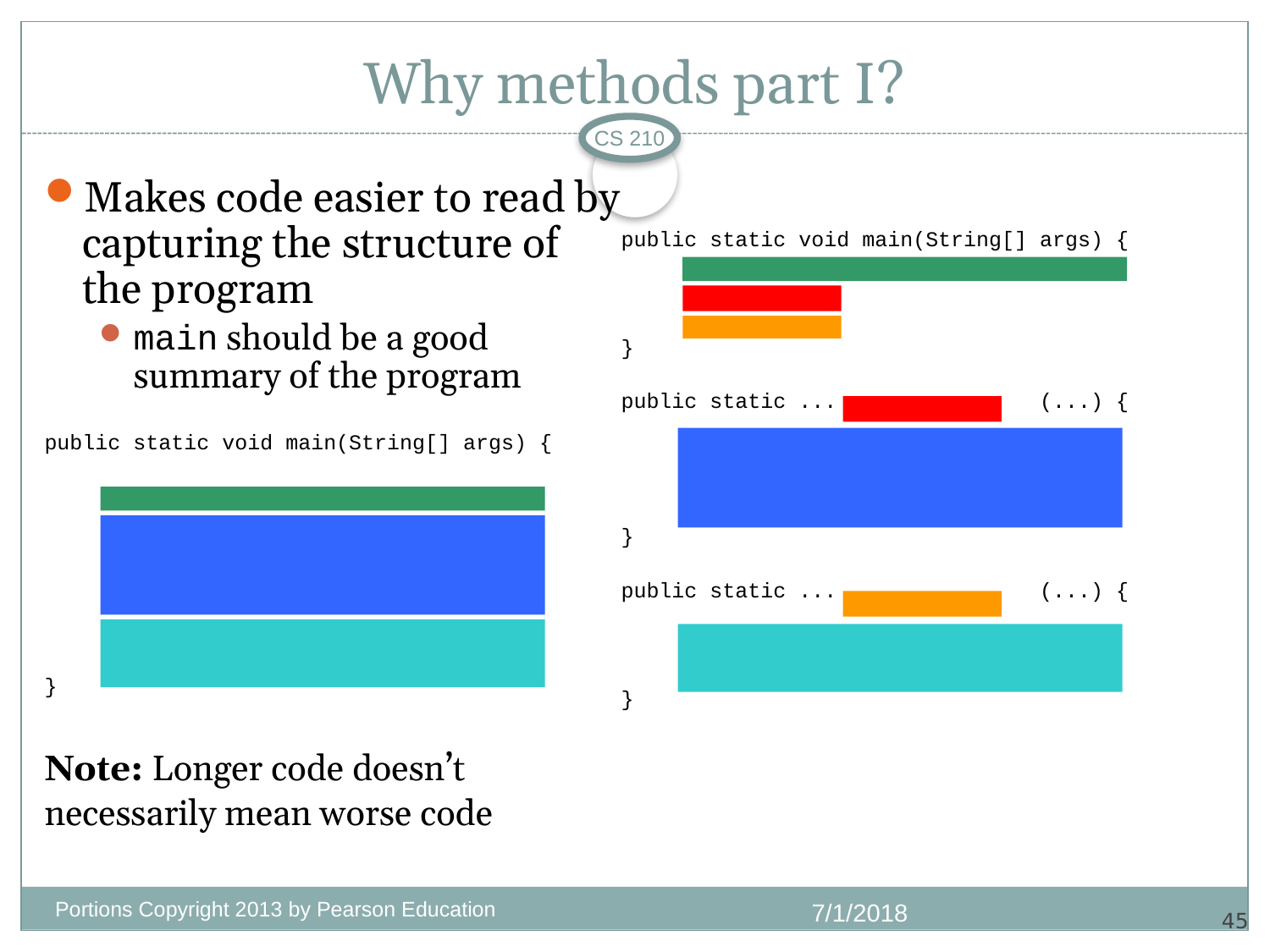

# Why methods part I?
CS 210
Makes code easier to read by capturing the structure of the program
main should be a good summary of the program

public static void main(String[] args) {

}

Note: Longer code doesn’t
necessarily mean worse code
public static void main(String[] args) {

}

public static ...		(...) {

}

public static ...		(...) {

}

Portions Copyright 2013 by Pearson Education
7/1/2018